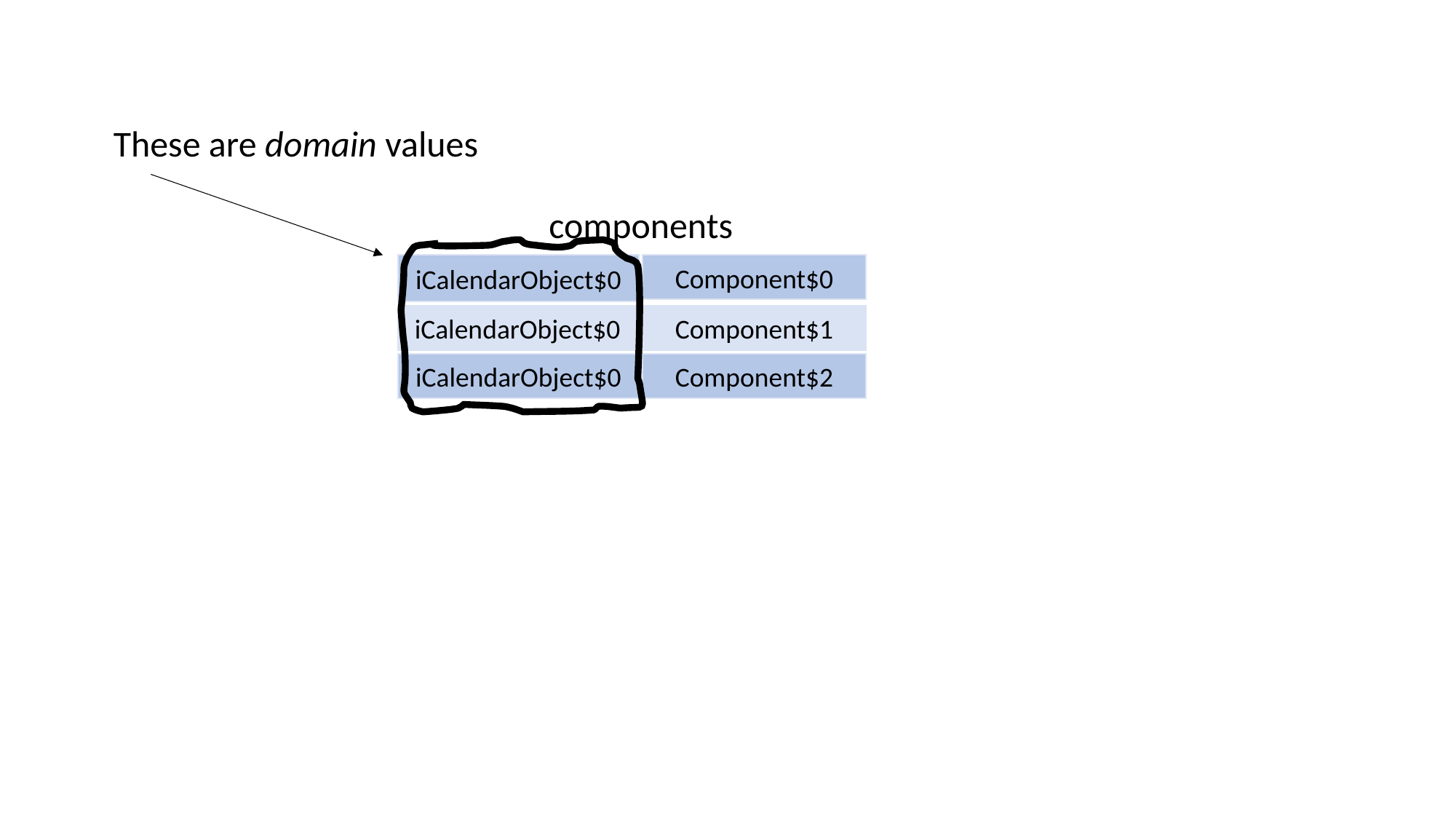

These are domain values
components

iCalendarObject$0
Component$0
iCalendarObject$0
Component$1
iCalendarObject$0
Component$2